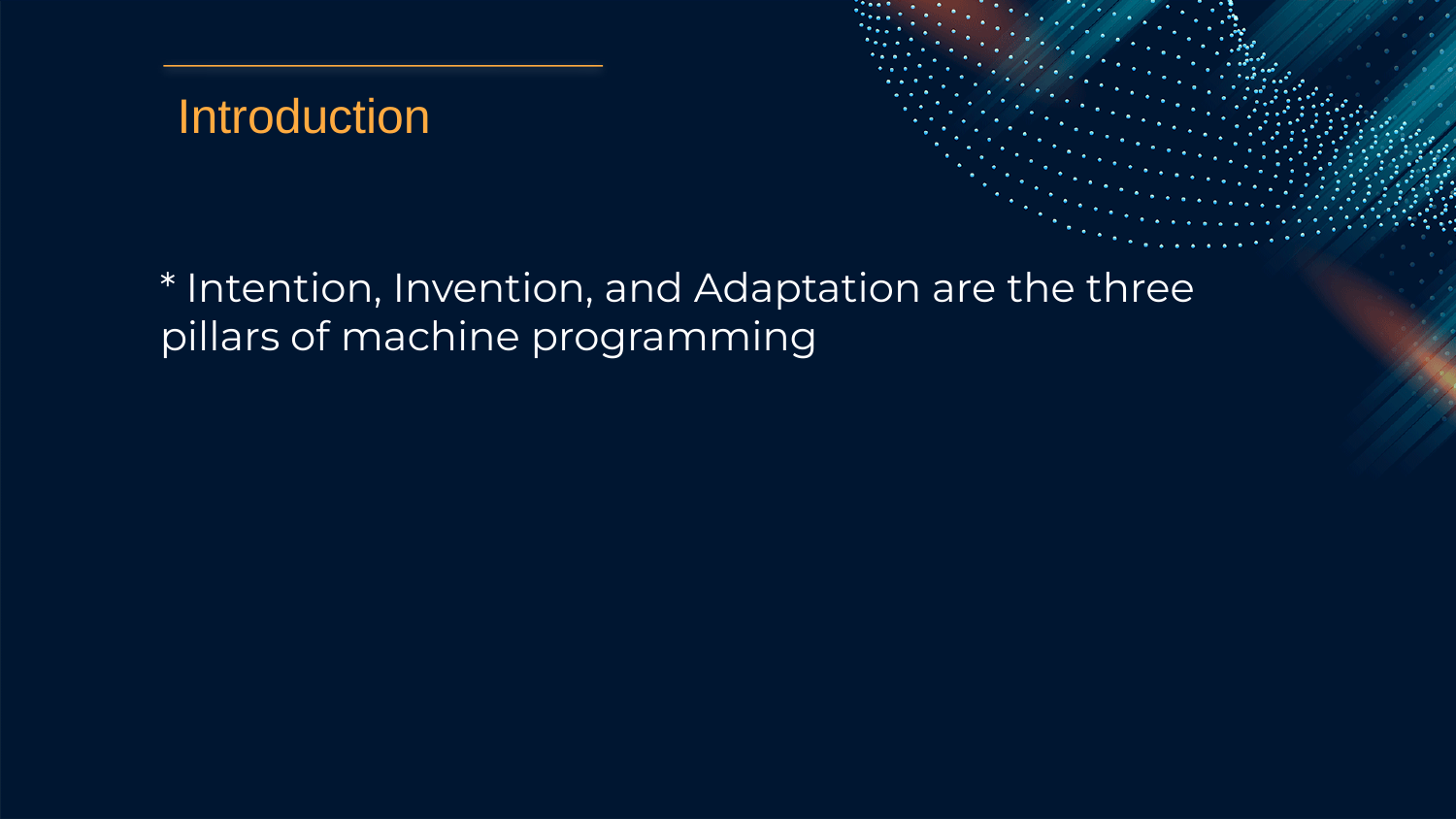

Introduction

* Intention, Invention, and Adaptation are the three pillars of machine programming